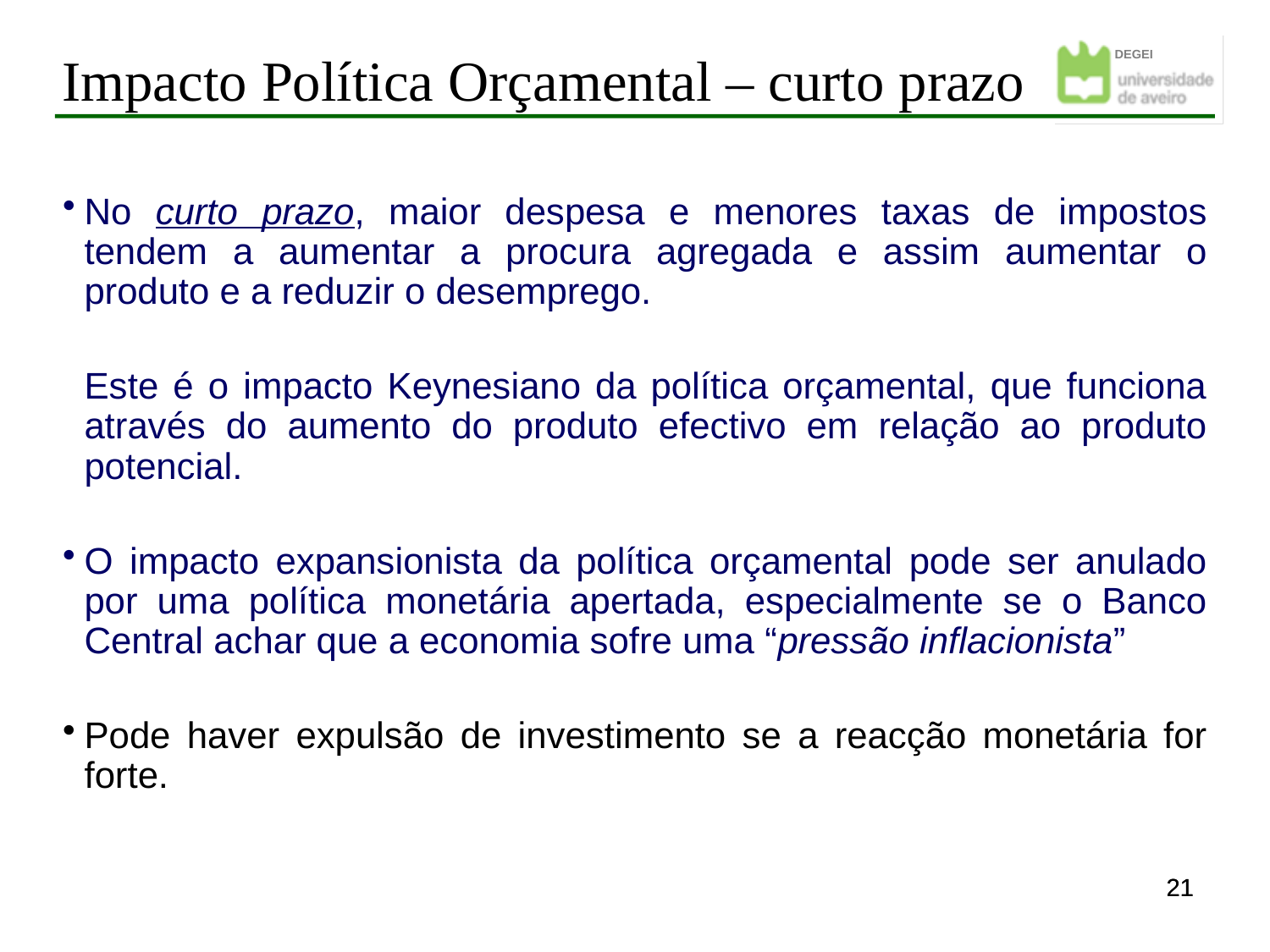

Impacto Política Orçamental – curto prazo
No curto prazo, maior despesa e menores taxas de impostos tendem a aumentar a procura agregada e assim aumentar o produto e a reduzir o desemprego.

	Este é o impacto Keynesiano da política orçamental, que funciona através do aumento do produto efectivo em relação ao produto potencial.

O impacto expansionista da política orçamental pode ser anulado por uma política monetária apertada, especialmente se o Banco Central achar que a economia sofre uma “pressão inflacionista”

Pode haver expulsão de investimento se a reacção monetária for forte.
21
21